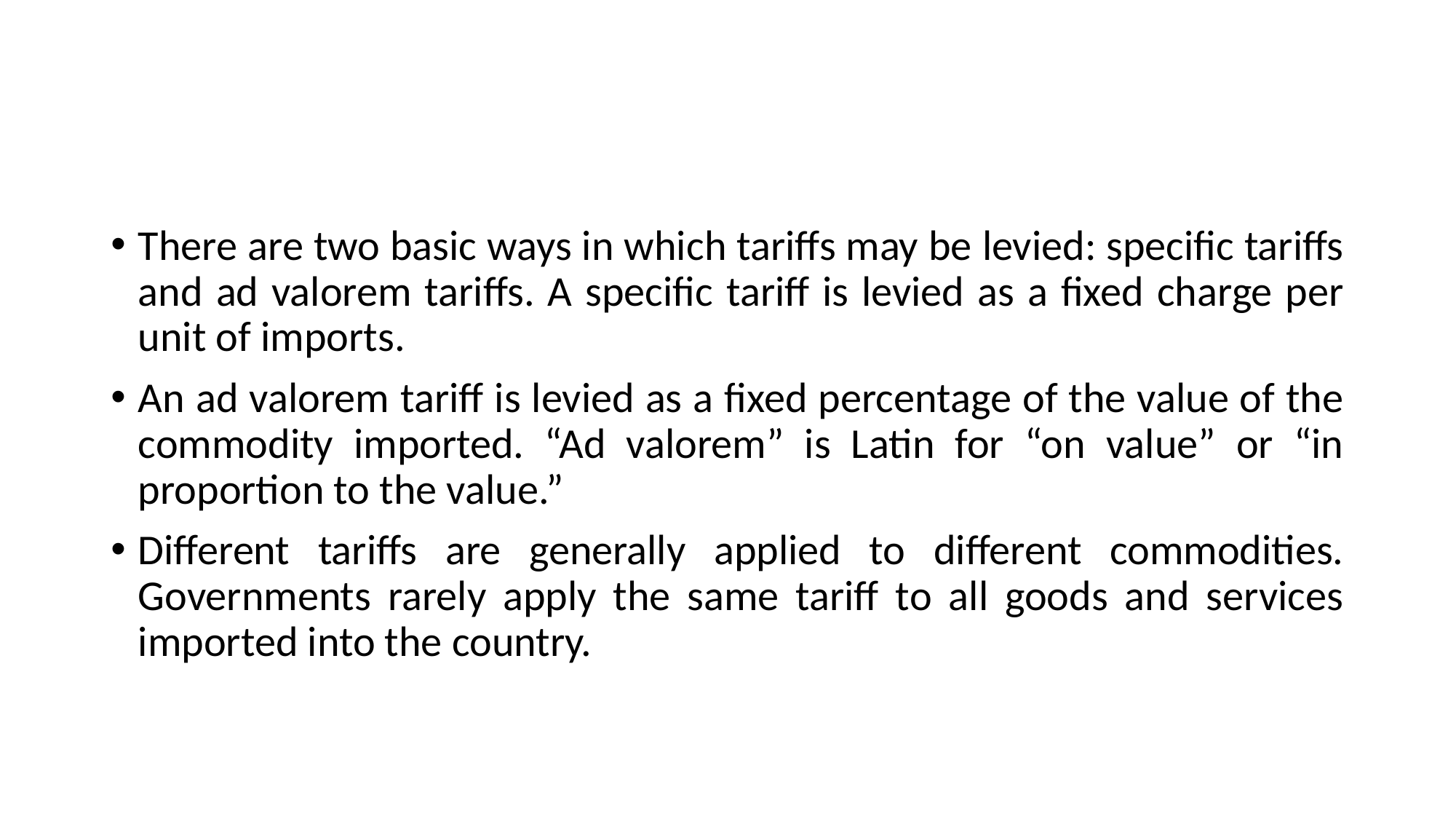

#
There are two basic ways in which tariffs may be levied: specific tariffs and ad valorem tariffs. A specific tariff is levied as a fixed charge per unit of imports.
An ad valorem tariff is levied as a fixed percentage of the value of the commodity imported. “Ad valorem” is Latin for “on value” or “in proportion to the value.”
Different tariffs are generally applied to different commodities. Governments rarely apply the same tariff to all goods and services imported into the country.